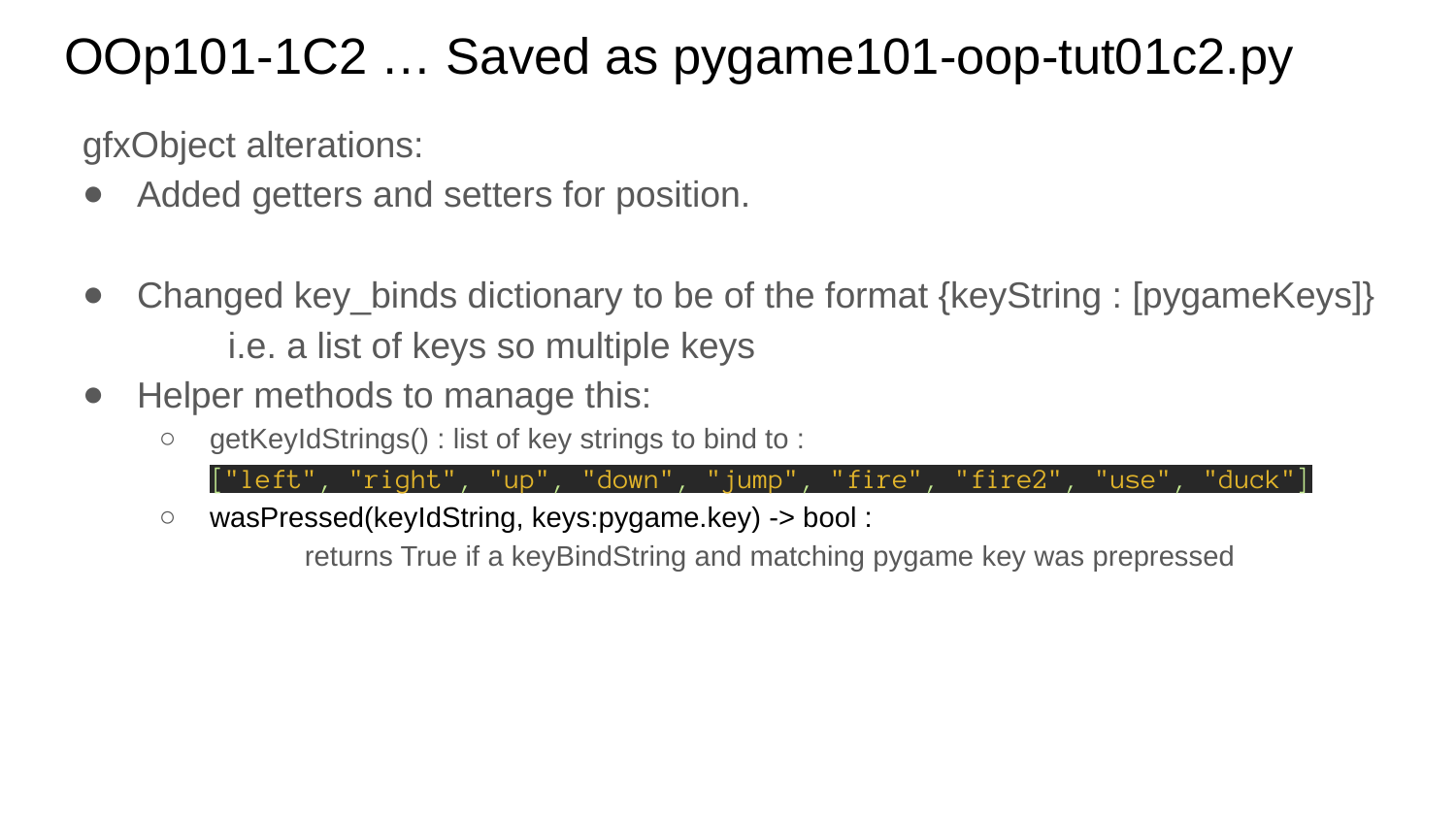

# OOp101-1C2 … Saved as pygame101-oop-tut01c2.py
gfxObject alterations:
Added getters and setters for position.

Changed key_binds dictionary to be of the format {keyString : [pygameKeys]}
	i.e. a list of keys so multiple keys
Helper methods to manage this:
getKeyIdStrings() : list of key strings to bind to : ["left", "right", "up", "down", "jump", "fire", "fire2", "use", "duck"]
wasPressed(keyIdString, keys:pygame.key) -> bool :
	returns True if a keyBindString and matching pygame key was prepressed